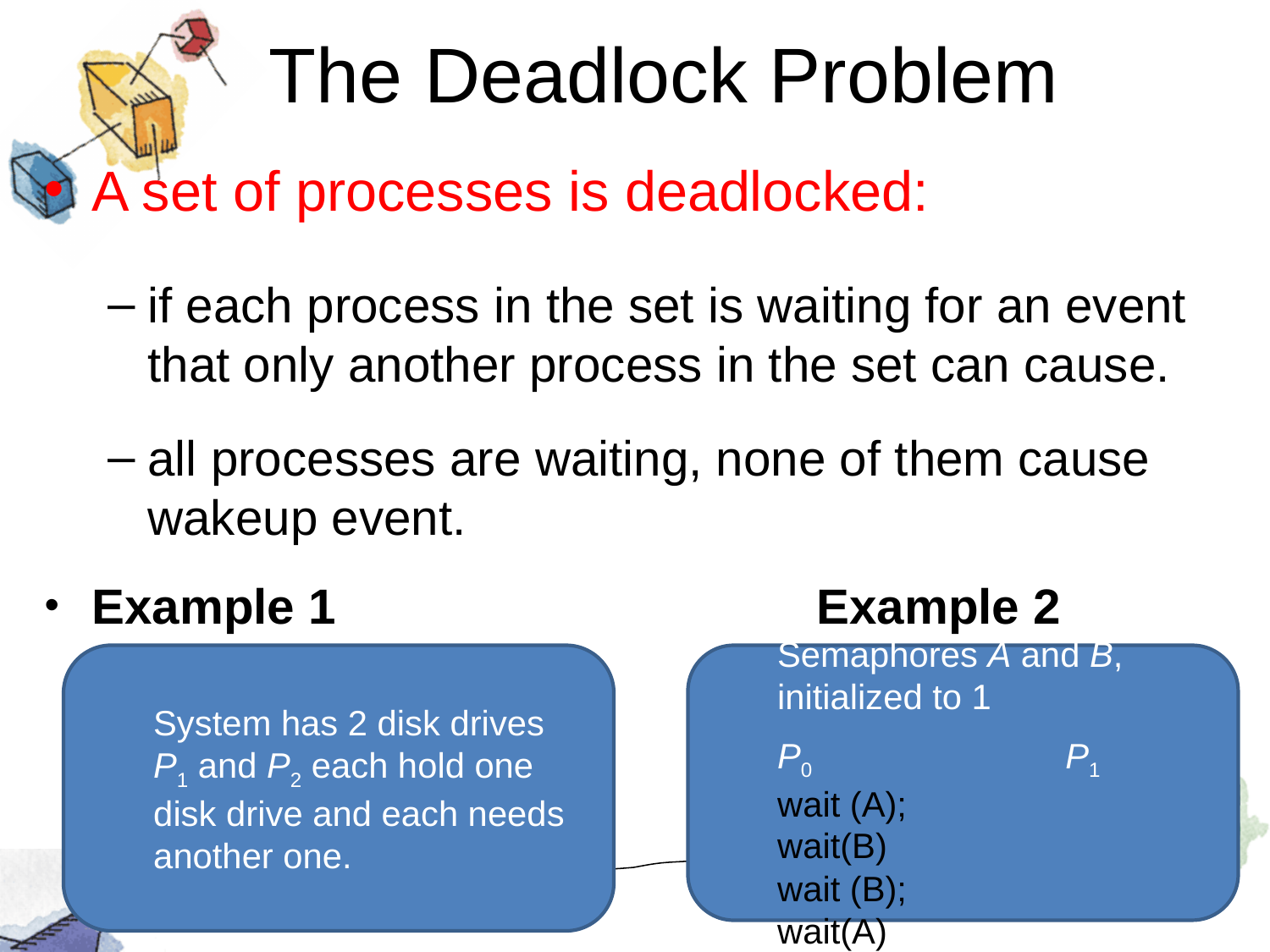

# The Deadlock Problem
A set of processes is deadlocked:

if each process in the set is waiting for an event that only another process in the set can cause.

all processes are waiting, none of them cause wakeup event.

Example 1                                   Example 2

System has 2 disk drives
P1 and P2 each hold one disk drive and each needs another one.

Semaphores A and B, initialized to 1

P0                          P1
wait (A);	         wait(B)
wait (B);	         wait(A)